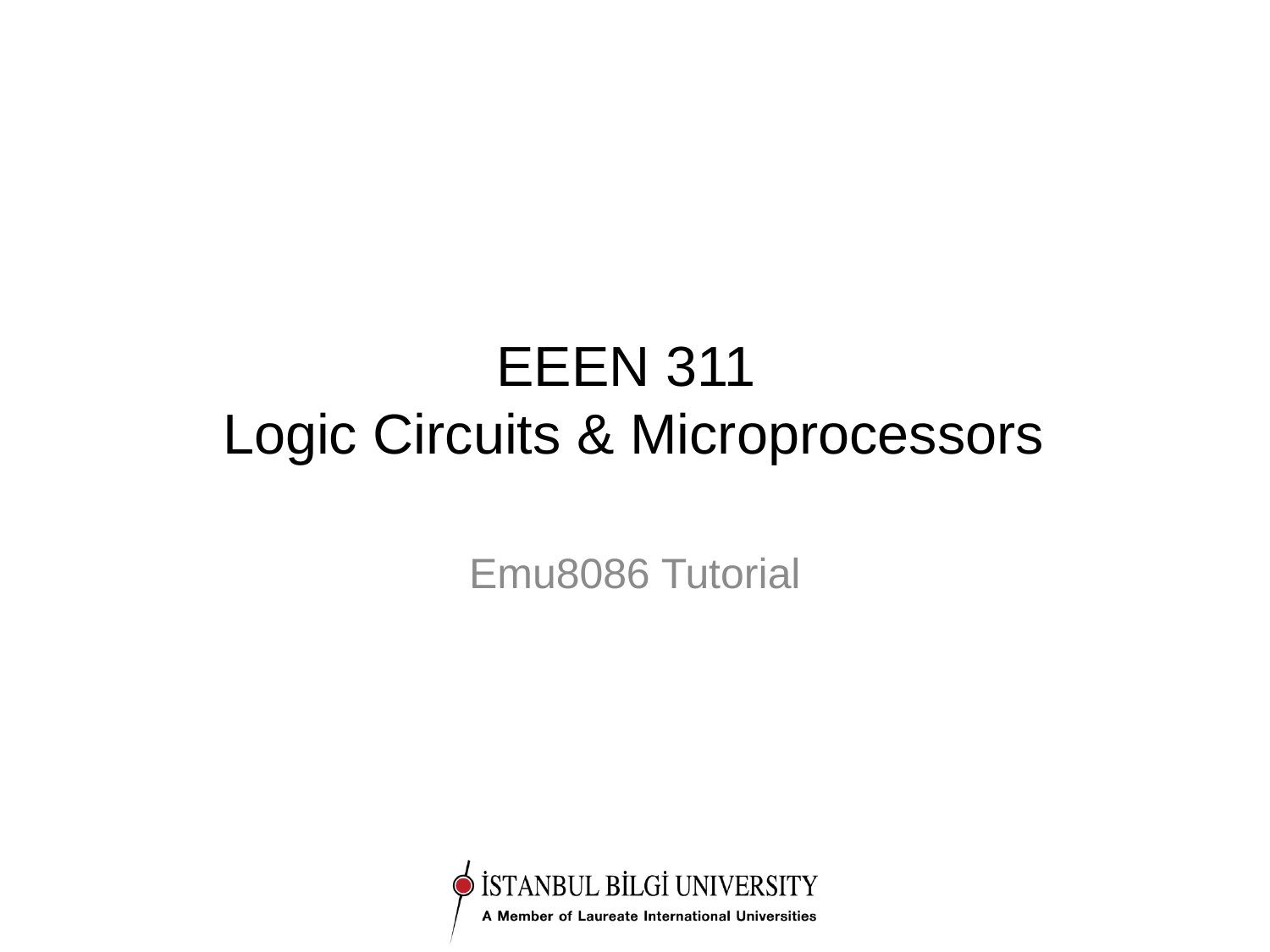

# EEEN 311 Logic Circuits & Microprocessors
Emu8086 Tutorial